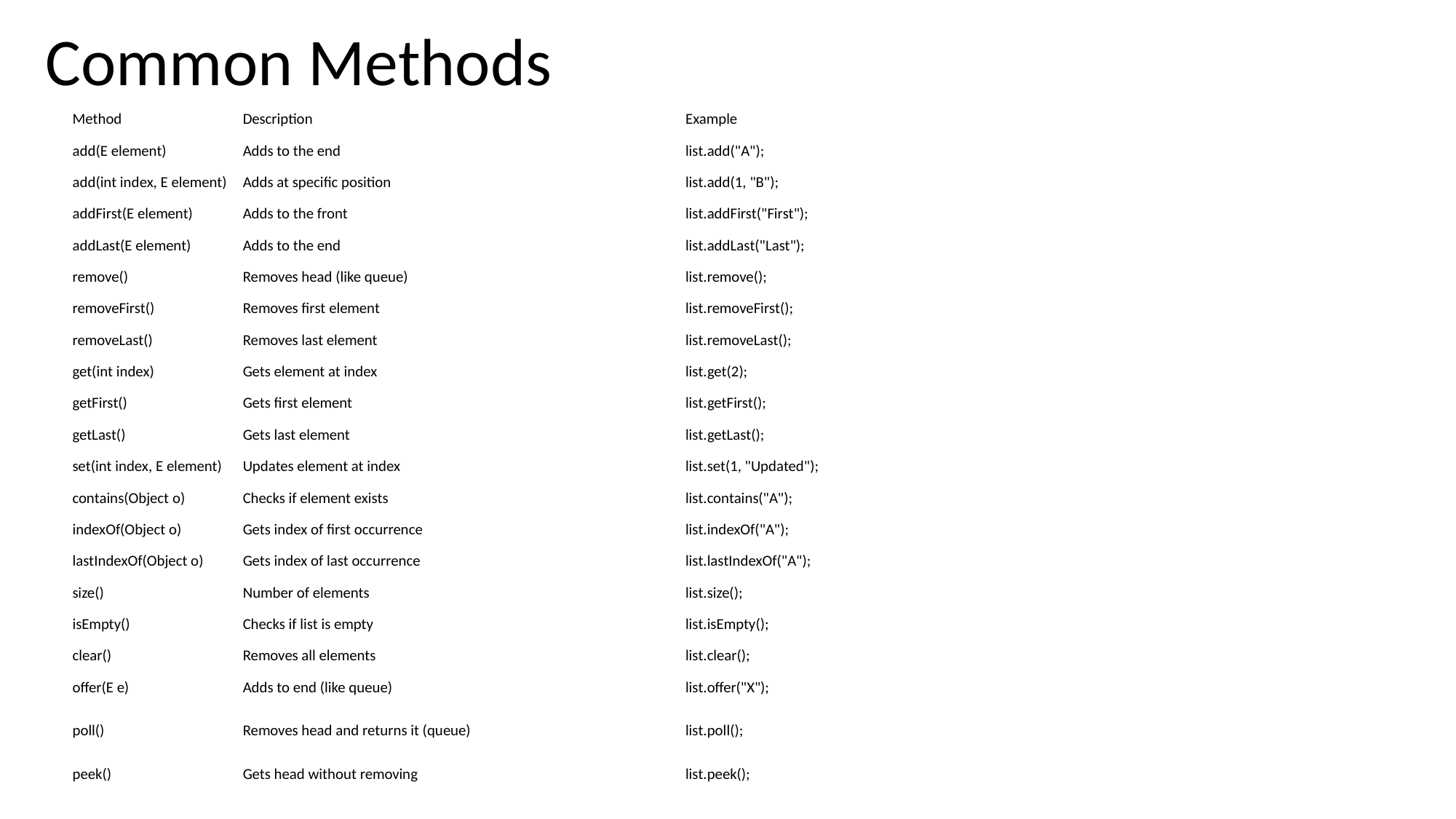

# Common Methods
| Method | Description | Example |
| --- | --- | --- |
| add(E element) | Adds to the end | list.add("A"); |
| add(int index, E element) | Adds at specific position | list.add(1, "B"); |
| addFirst(E element) | Adds to the front | list.addFirst("First"); |
| addLast(E element) | Adds to the end | list.addLast("Last"); |
| remove() | Removes head (like queue) | list.remove(); |
| removeFirst() | Removes first element | list.removeFirst(); |
| removeLast() | Removes last element | list.removeLast(); |
| get(int index) | Gets element at index | list.get(2); |
| getFirst() | Gets first element | list.getFirst(); |
| getLast() | Gets last element | list.getLast(); |
| set(int index, E element) | Updates element at index | list.set(1, "Updated"); |
| contains(Object o) | Checks if element exists | list.contains("A"); |
| indexOf(Object o) | Gets index of first occurrence | list.indexOf("A"); |
| lastIndexOf(Object o) | Gets index of last occurrence | list.lastIndexOf("A"); |
| size() | Number of elements | list.size(); |
| isEmpty() | Checks if list is empty | list.isEmpty(); |
| clear() | Removes all elements | list.clear(); |
| offer(E e) | Adds to end (like queue) | list.offer("X"); |
| poll() | Removes head and returns it (queue) | list.poll(); |
| peek() | Gets head without removing | list.peek(); |